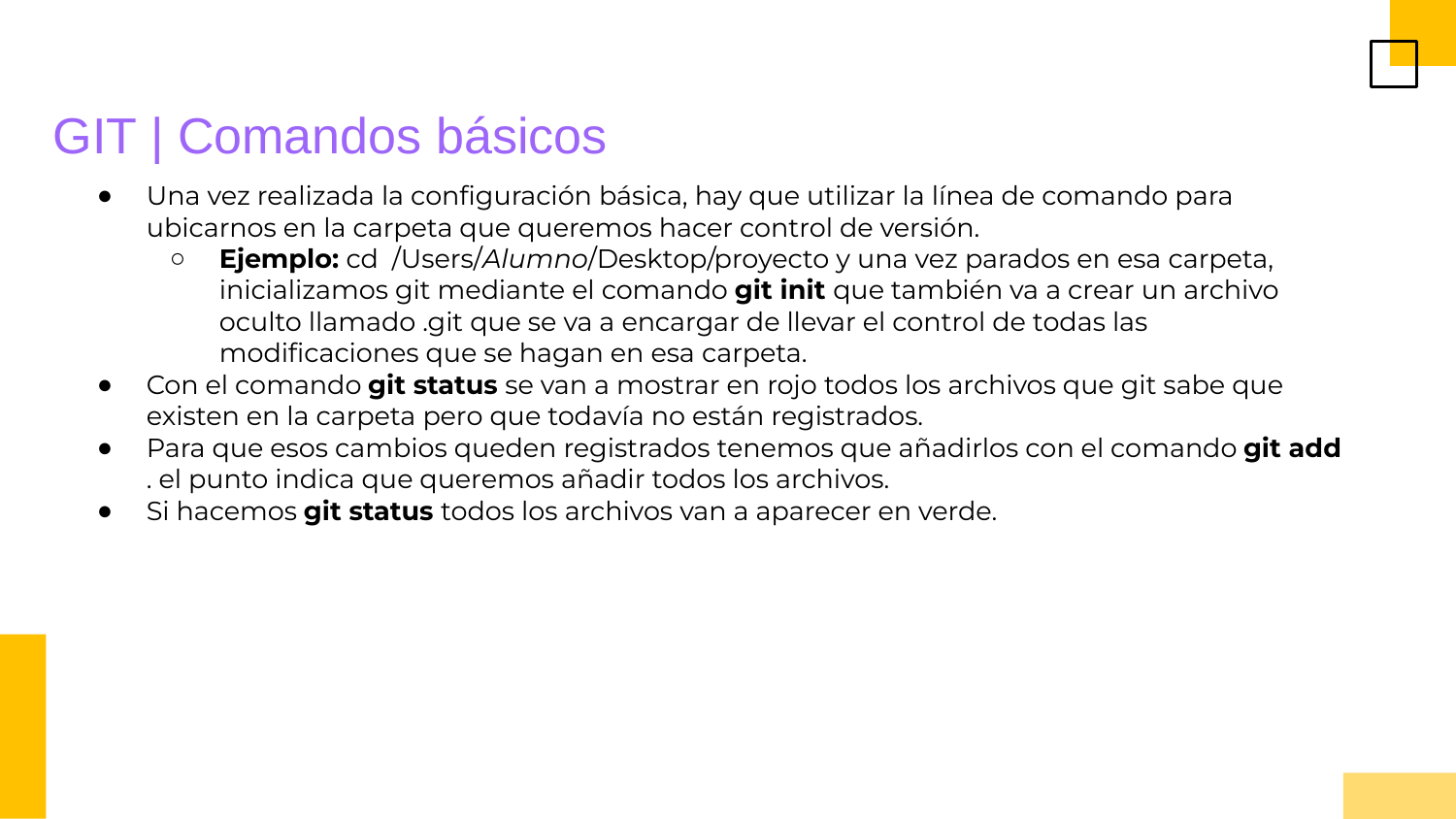

GIT | Comandos básicos
Una vez realizada la configuración básica, hay que utilizar la línea de comando para ubicarnos en la carpeta que queremos hacer control de versión.
Ejemplo: cd  /Users/Alumno/Desktop/proyecto y una vez parados en esa carpeta, inicializamos git mediante el comando git init que también va a crear un archivo oculto llamado .git que se va a encargar de llevar el control de todas las modificaciones que se hagan en esa carpeta.
Con el comando git status se van a mostrar en rojo todos los archivos que git sabe que existen en la carpeta pero que todavía no están registrados.
Para que esos cambios queden registrados tenemos que añadirlos con el comando git add . el punto indica que queremos añadir todos los archivos.
Si hacemos git status todos los archivos van a aparecer en verde.